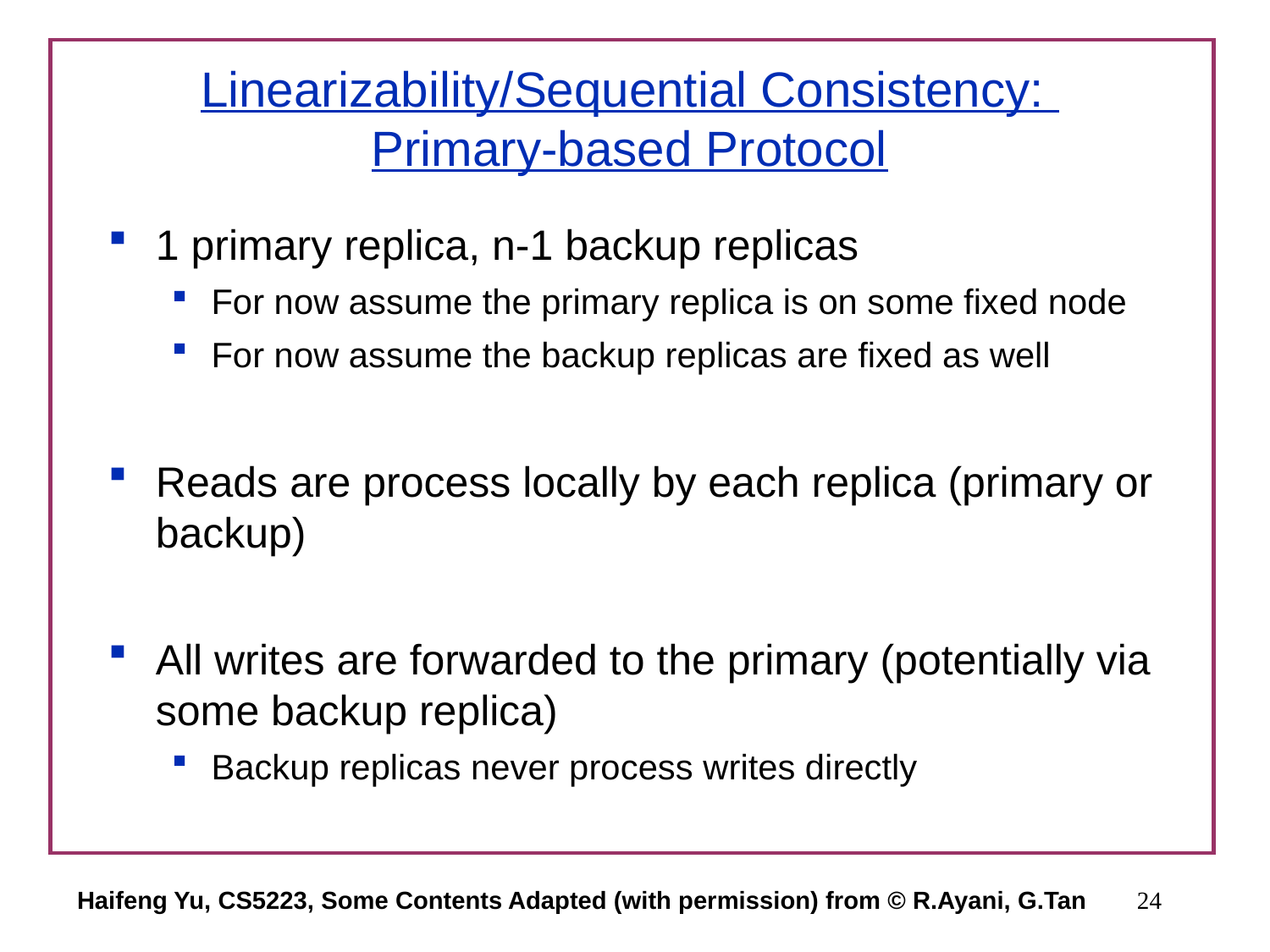

# Linearizability/Sequential Consistency: Primary-based Protocol
1 primary replica, n-1 backup replicas
For now assume the primary replica is on some fixed node
For now assume the backup replicas are fixed as well

Reads are process locally by each replica (primary or backup)

All writes are forwarded to the primary (potentially via some backup replica)
Backup replicas never process writes directly

Haifeng Yu, CS5223, Some Contents Adapted (with permission) from © R.Ayani, G.Tan
24